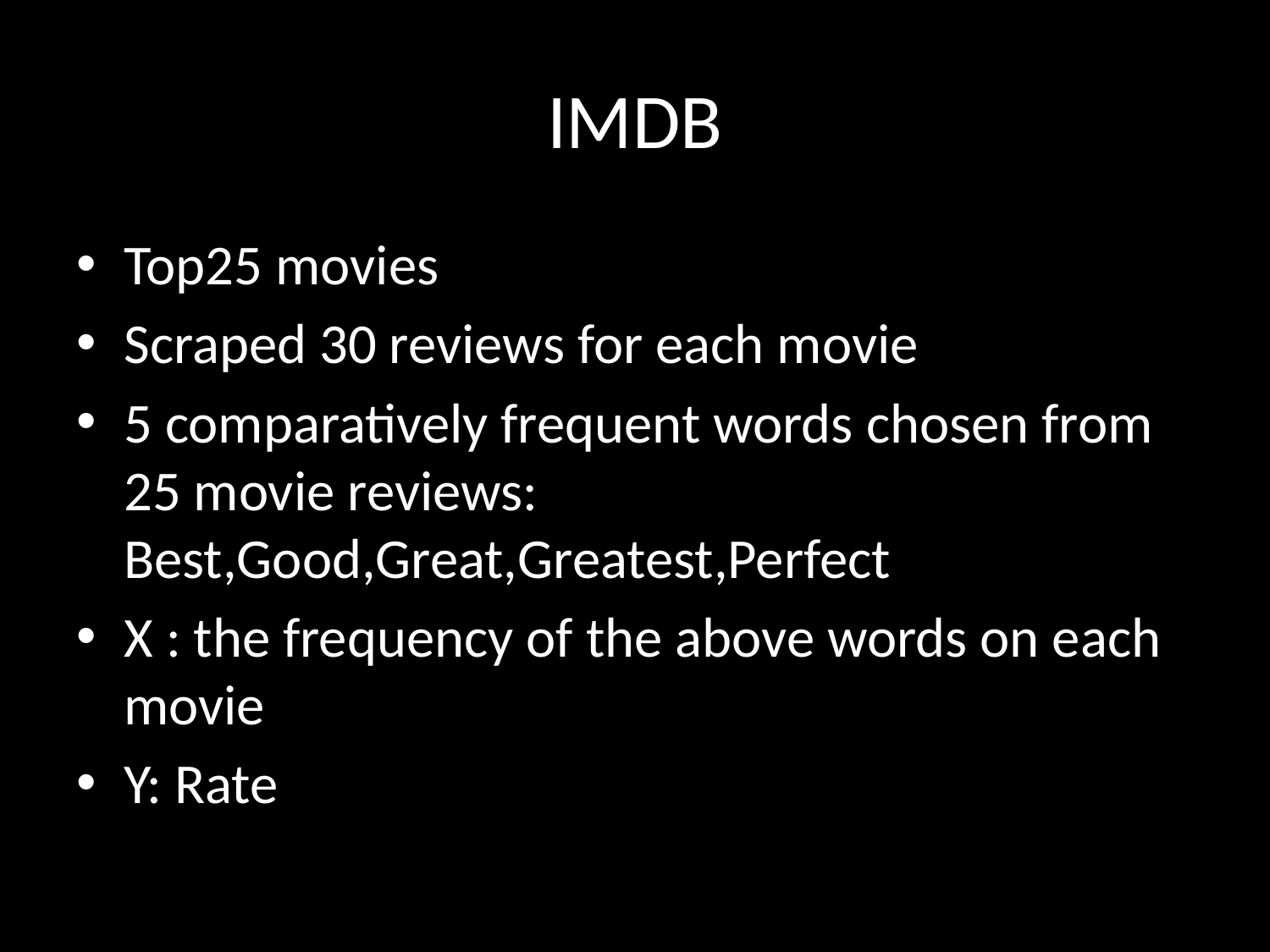

# IMDB
Top25 movies
Scraped 30 reviews for each movie
5 comparatively frequent words chosen from 25 movie reviews: Best,Good,Great,Greatest,Perfect
X : the frequency of the above words on each movie
Y: Rate